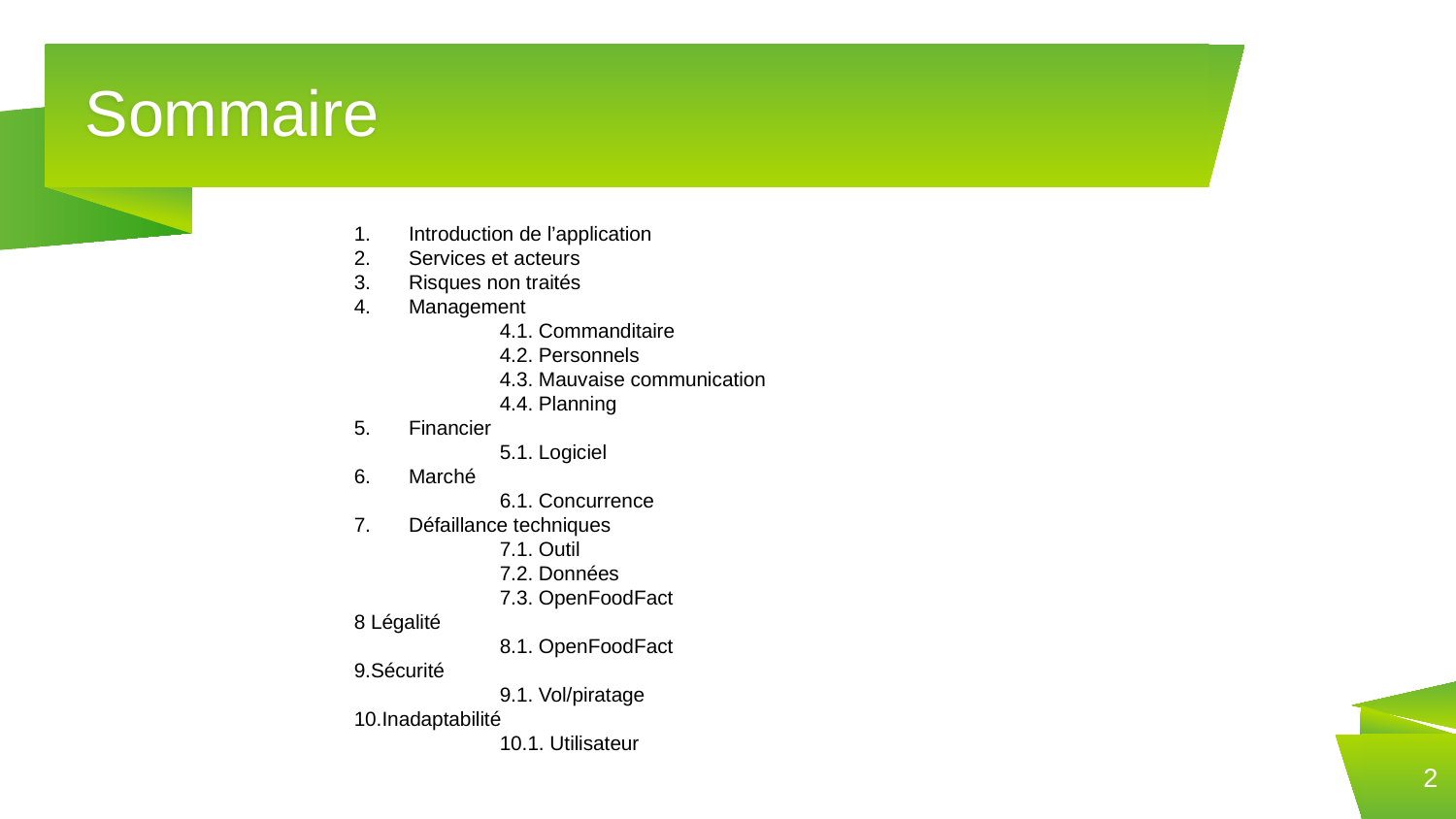

# Sommaire
Introduction de l’application
Services et acteurs
Risques non traités
Management
	4.1. Commanditaire
	4.2. Personnels
	4.3. Mauvaise communication
	4.4. Planning
Financier
	5.1. Logiciel
Marché
	6.1. Concurrence
Défaillance techniques
	7.1. Outil
	7.2. Données
	7.3. OpenFoodFact
8 Légalité
	8.1. OpenFoodFact
9.Sécurité
	9.1. Vol/piratage
10.Inadaptabilité
	10.1. Utilisateur
2